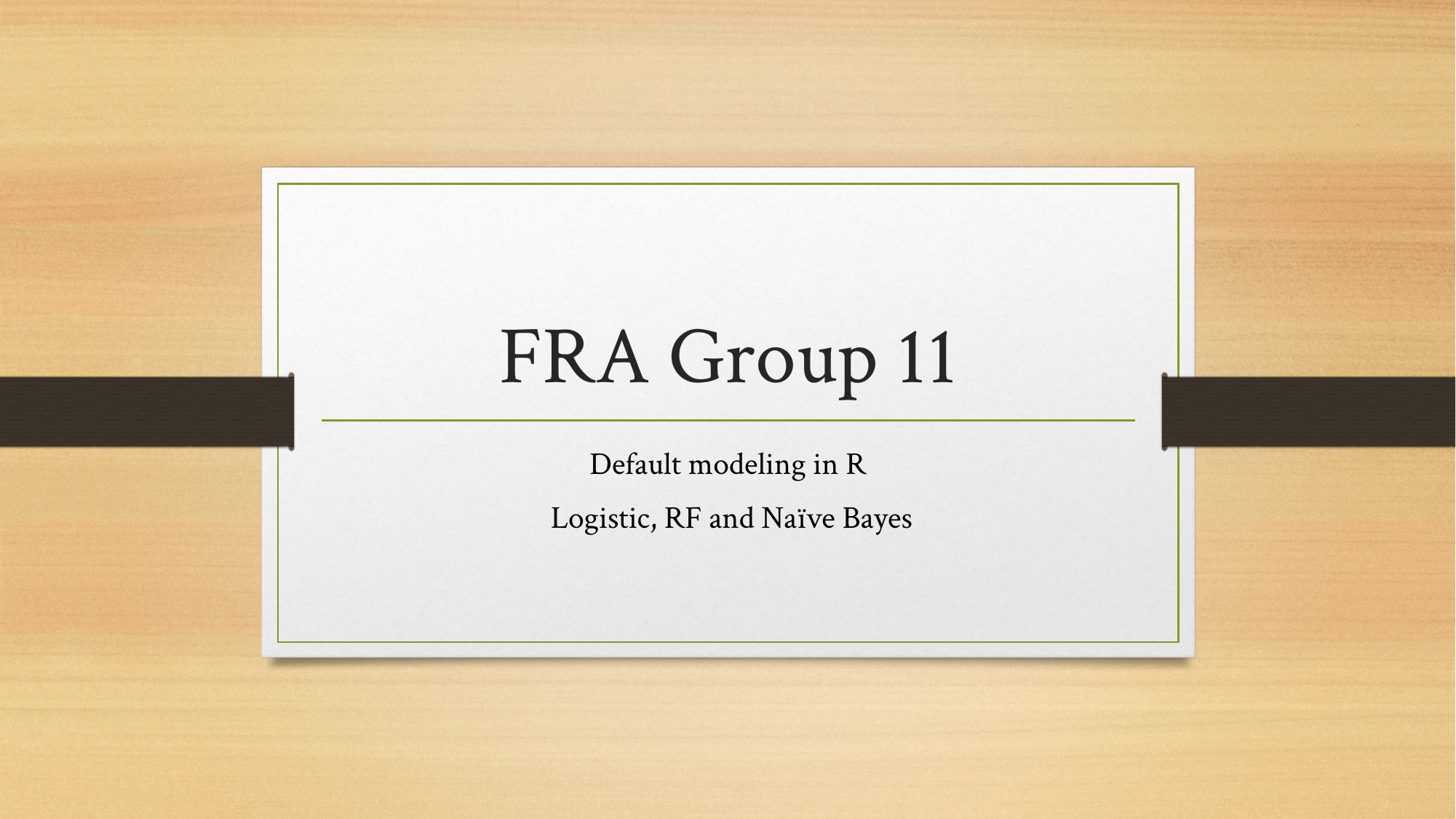

# FRA Group 11
Default modeling in R
 Logistic, RF and Naïve Bayes